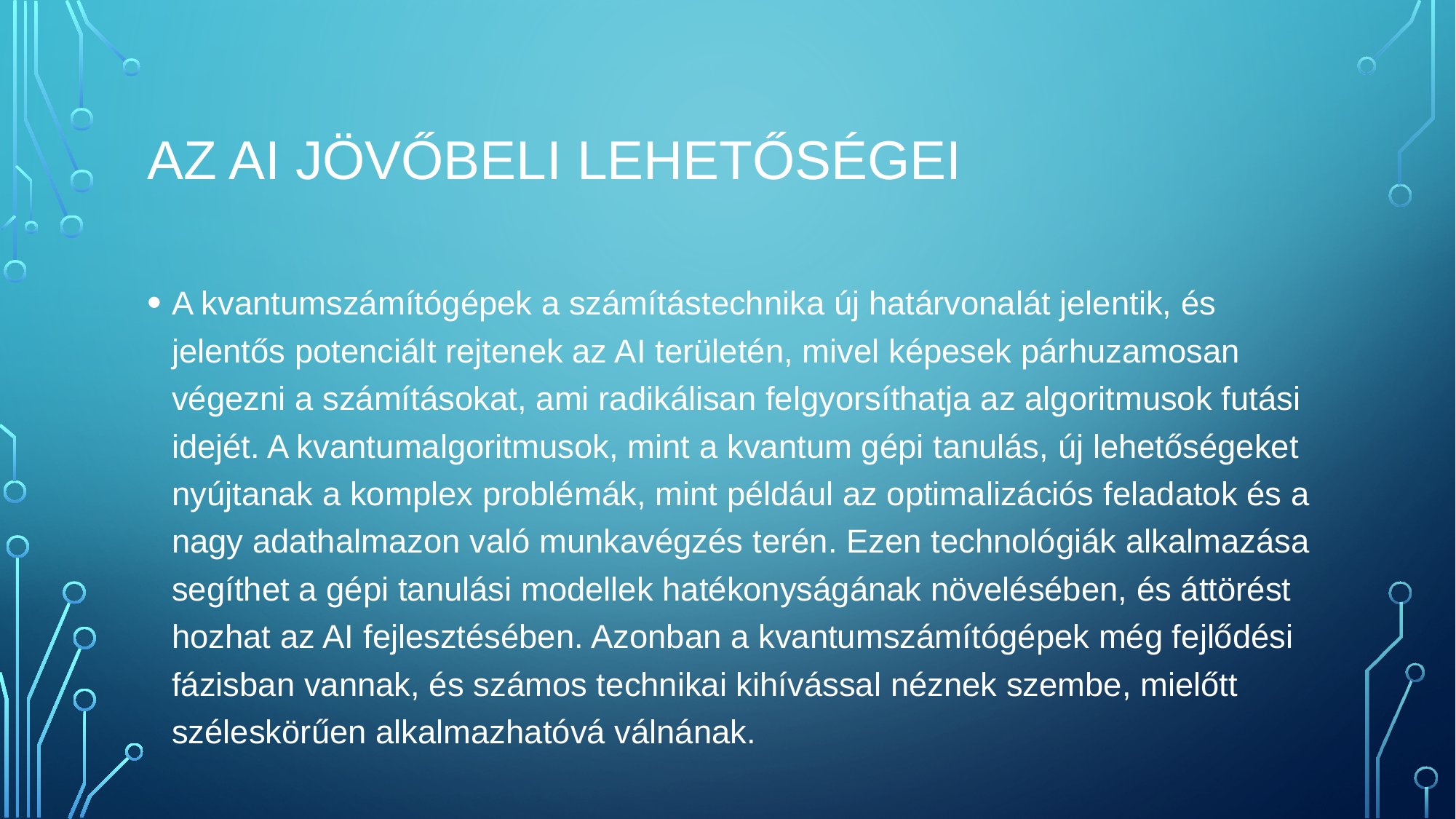

# Az AI jövőbeli lehetőségei
A kvantumszámítógépek a számítástechnika új határvonalát jelentik, és jelentős potenciált rejtenek az AI területén, mivel képesek párhuzamosan végezni a számításokat, ami radikálisan felgyorsíthatja az algoritmusok futási idejét. A kvantumalgoritmusok, mint a kvantum gépi tanulás, új lehetőségeket nyújtanak a komplex problémák, mint például az optimalizációs feladatok és a nagy adathalmazon való munkavégzés terén. Ezen technológiák alkalmazása segíthet a gépi tanulási modellek hatékonyságának növelésében, és áttörést hozhat az AI fejlesztésében. Azonban a kvantumszámítógépek még fejlődési fázisban vannak, és számos technikai kihívással néznek szembe, mielőtt széleskörűen alkalmazhatóvá válnának.